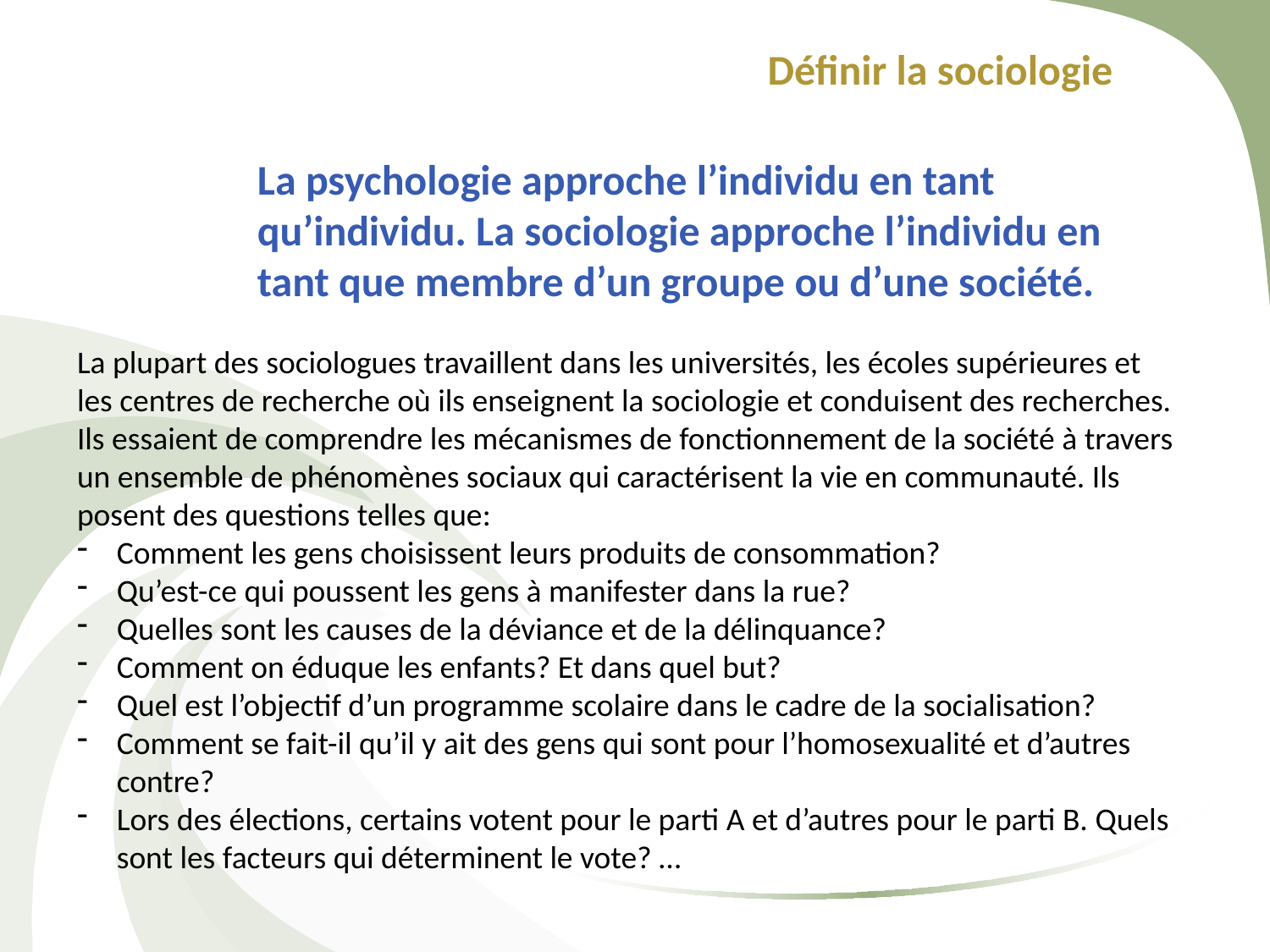

Définir la sociologie
La psychologie approche l’individu en tant qu’individu. La sociologie approche l’individu en tant que membre d’un groupe ou d’une société.
La plupart des sociologues travaillent dans les universités, les écoles supérieures et les centres de recherche où ils enseignent la sociologie et conduisent des recherches. Ils essaient de comprendre les mécanismes de fonctionnement de la société à travers un ensemble de phénomènes sociaux qui caractérisent la vie en communauté. Ils posent des questions telles que:
Comment les gens choisissent leurs produits de consommation?
Qu’est-ce qui poussent les gens à manifester dans la rue?
Quelles sont les causes de la déviance et de la délinquance?
Comment on éduque les enfants? Et dans quel but?
Quel est l’objectif d’un programme scolaire dans le cadre de la socialisation?
Comment se fait-il qu’il y ait des gens qui sont pour l’homosexualité et d’autres contre?
Lors des élections, certains votent pour le parti A et d’autres pour le parti B. Quels sont les facteurs qui déterminent le vote? …